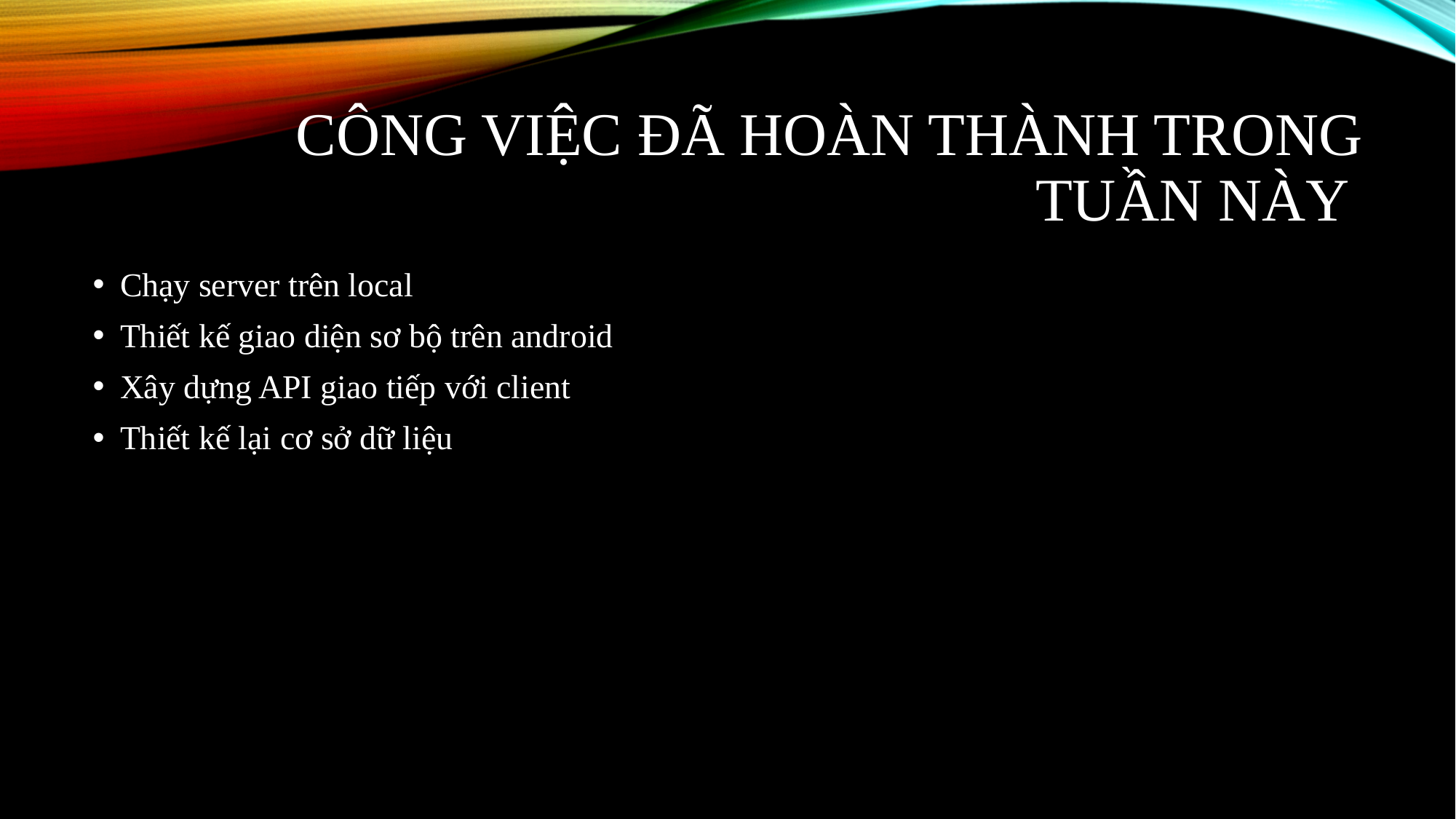

# Công việc đã hoàn thành trong tuần này
Chạy server trên local
Thiết kế giao diện sơ bộ trên android
Xây dựng API giao tiếp với client
Thiết kế lại cơ sở dữ liệu